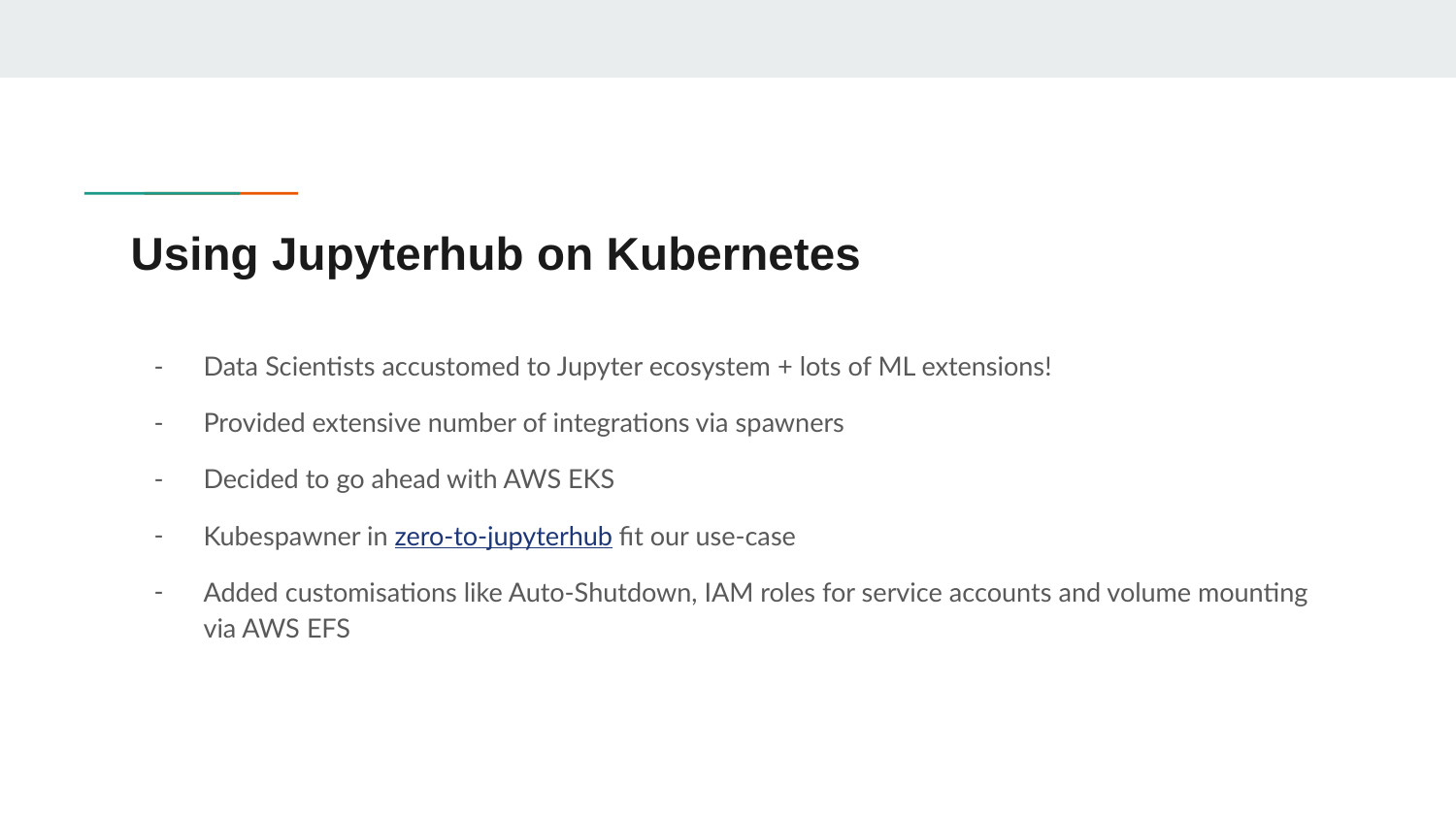

# Using Jupyterhub on Kubernetes
Data Scientists accustomed to Jupyter ecosystem + lots of ML extensions!
Provided extensive number of integrations via spawners
Decided to go ahead with AWS EKS
Kubespawner in zero-to-jupyterhub fit our use-case
Added customisations like Auto-Shutdown, IAM roles for service accounts and volume mounting via AWS EFS